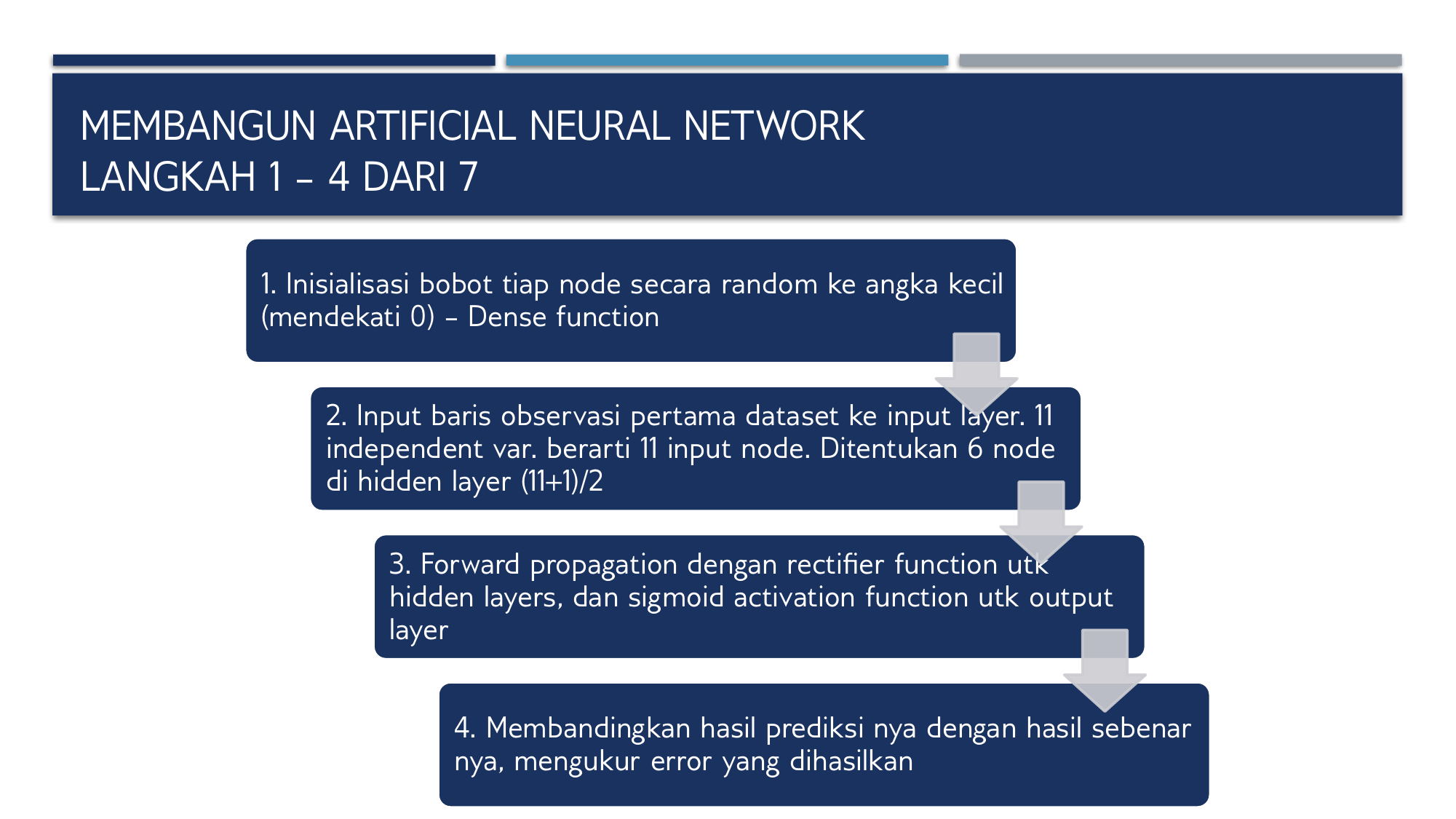

# Membangun ArtiFIcial neural network langkah 1 – 4 dari 7
1. Inisialisasi bobot tiap node secara random ke angka kecil (mendekati 0) – Dense function
2. Input baris observasi pertama dataset ke input layer. 11 independent var. berarti 11 input node. Ditentukan 6 node di hidden layer (11+1)/2
3. Forward propagation dengan rectifier function utk hidden layers, dan sigmoid activation function utk output layer
4. Membandingkan hasil prediksi nya dengan hasil sebenar nya, mengukur error yang dihasilkan